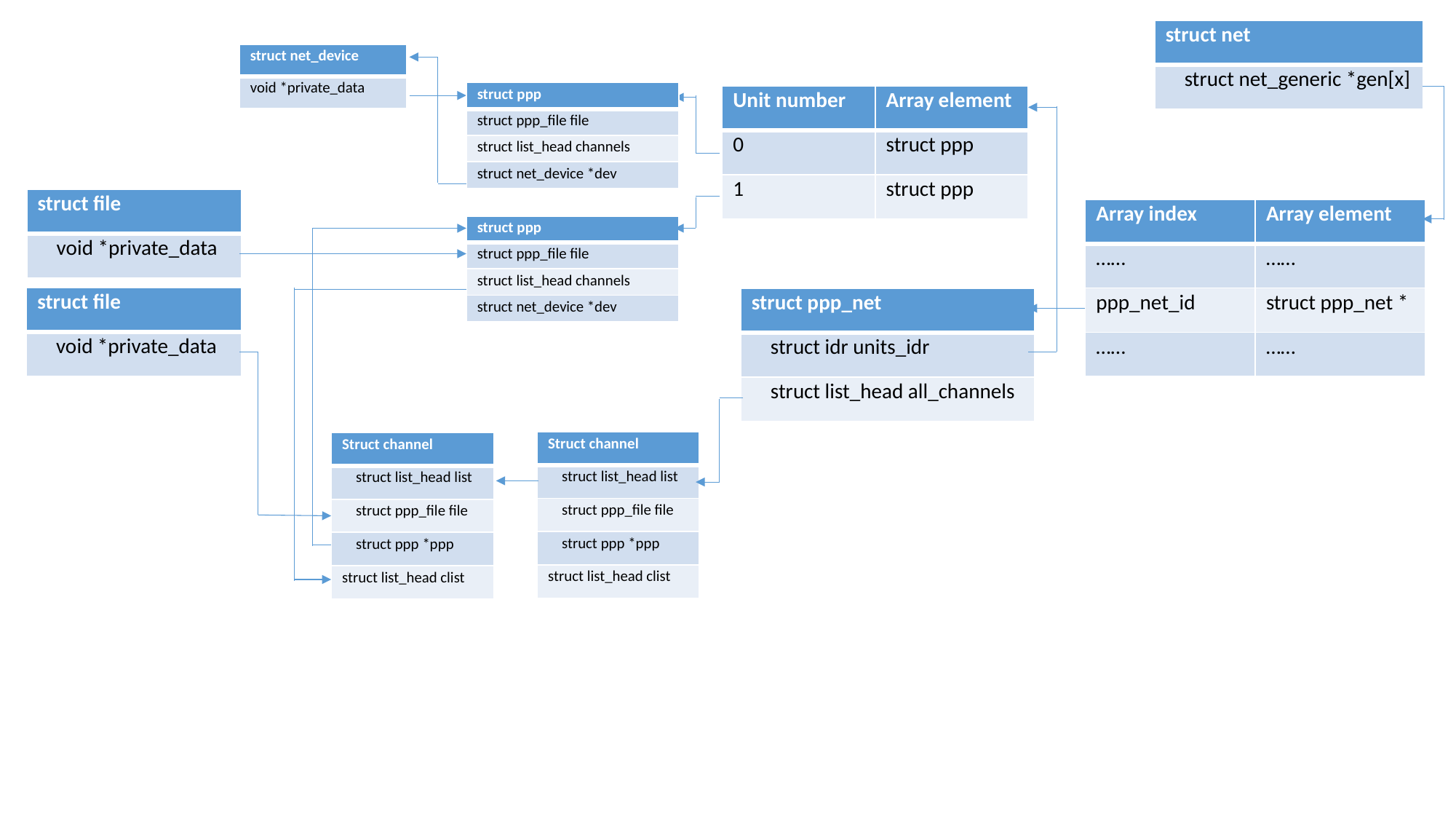

| struct net |
| --- |
| struct net\_generic \*gen[x] |
| struct net\_device |
| --- |
| void \*private\_data |
| struct ppp |
| --- |
| struct ppp\_file file |
| struct list\_head channels |
| struct net\_device \*dev |
| Unit number | Array element |
| --- | --- |
| 0 | struct ppp |
| 1 | struct ppp |
| struct file |
| --- |
| void \*private\_data |
| Array index | Array element |
| --- | --- |
| …… | …… |
| ppp\_net\_id | struct ppp\_net \* |
| …… | …… |
| struct ppp |
| --- |
| struct ppp\_file file |
| struct list\_head channels |
| struct net\_device \*dev |
| struct file |
| --- |
| void \*private\_data |
| struct ppp\_net |
| --- |
| struct idr units\_idr |
| struct list\_head all\_channels |
| Struct channel |
| --- |
| struct list\_head list |
| struct ppp\_file file |
| struct ppp \*ppp |
| struct list\_head clist |
| Struct channel |
| --- |
| struct list\_head list |
| struct ppp\_file file |
| struct ppp \*ppp |
| struct list\_head clist |